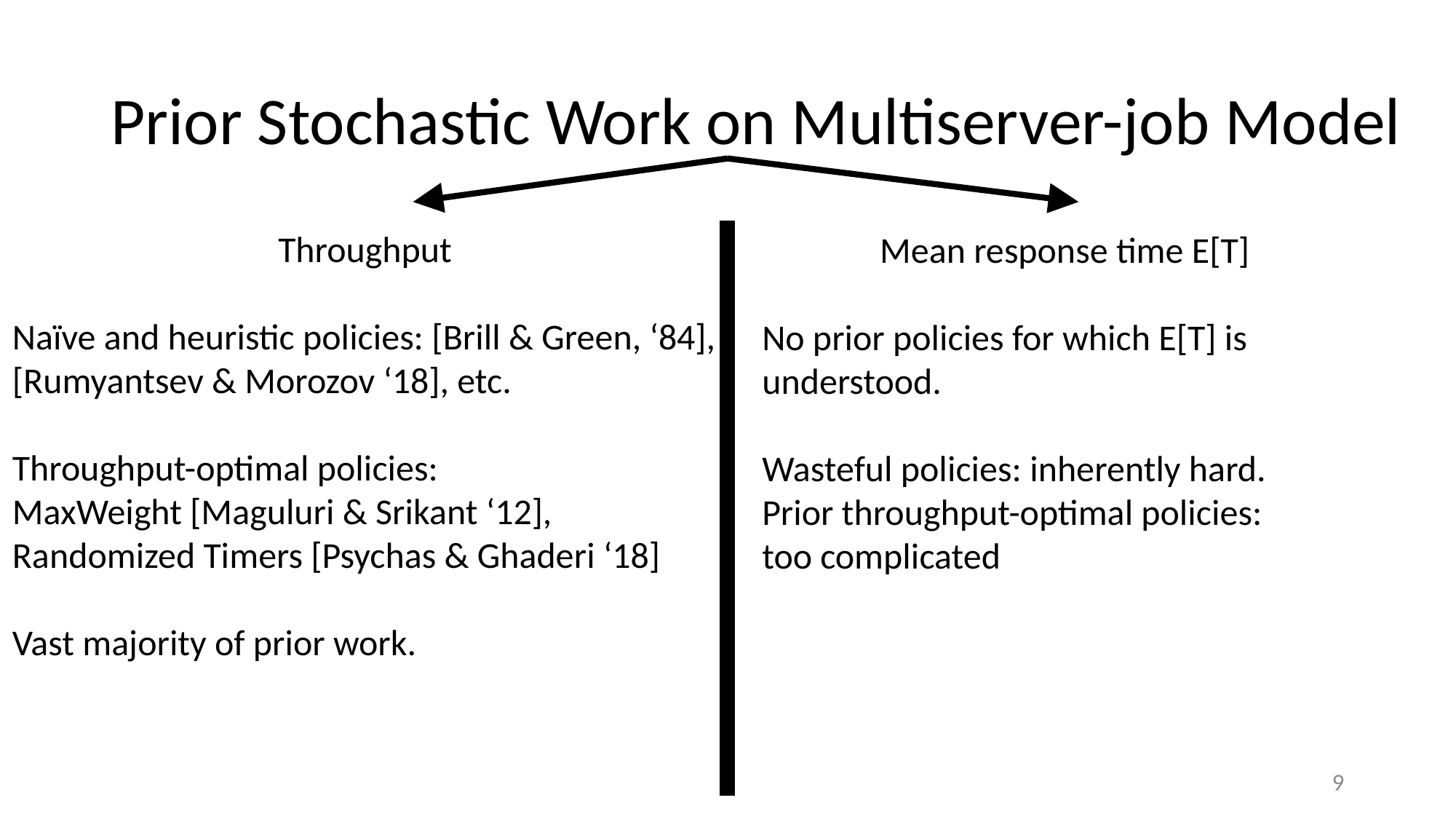

# Prior Stochastic Work on Multiserver-job Model
Throughput

Naïve and heuristic policies: [Brill & Green, ‘84], [Rumyantsev & Morozov ‘18], etc.

Throughput-optimal policies:              MaxWeight [Maguluri & Srikant ‘12], Randomized Timers [Psychas & Ghaderi ‘18]

Vast majority of prior work.
Mean response time E[T]

No prior policies for which E[T] is understood.

Wasteful policies: inherently hard.        Prior throughput-optimal policies:       too complicated
9